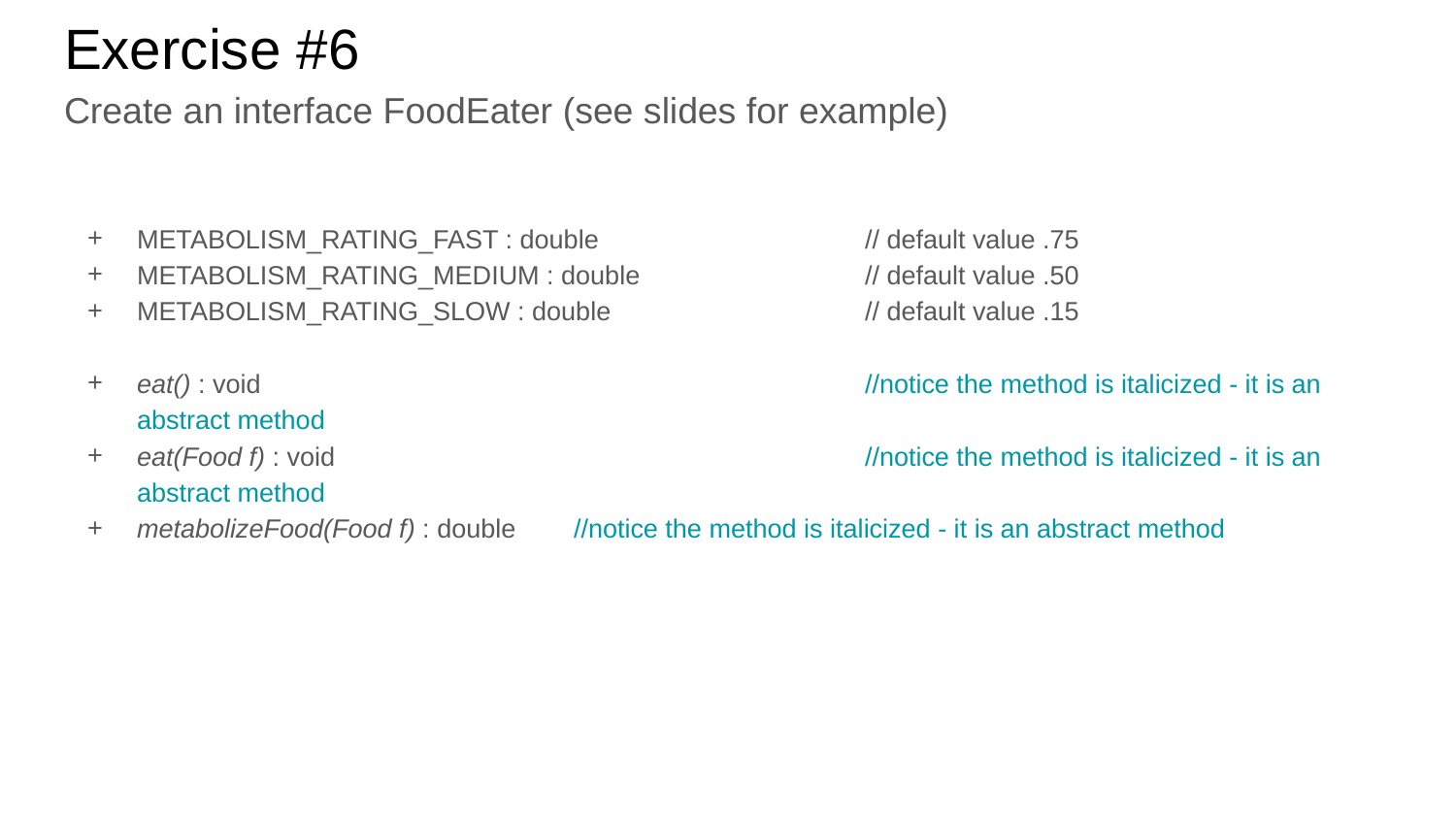

# Exercise #6
Create an interface FoodEater (see slides for example)

METABOLISM_RATING_FAST : double		// default value .75
METABOLISM_RATING_MEDIUM : double		// default value .50
METABOLISM_RATING_SLOW : double		// default value .15

eat() : void					//notice the method is italicized - it is an abstract method
eat(Food f) : void				//notice the method is italicized - it is an abstract method
metabolizeFood(Food f) : double	//notice the method is italicized - it is an abstract method